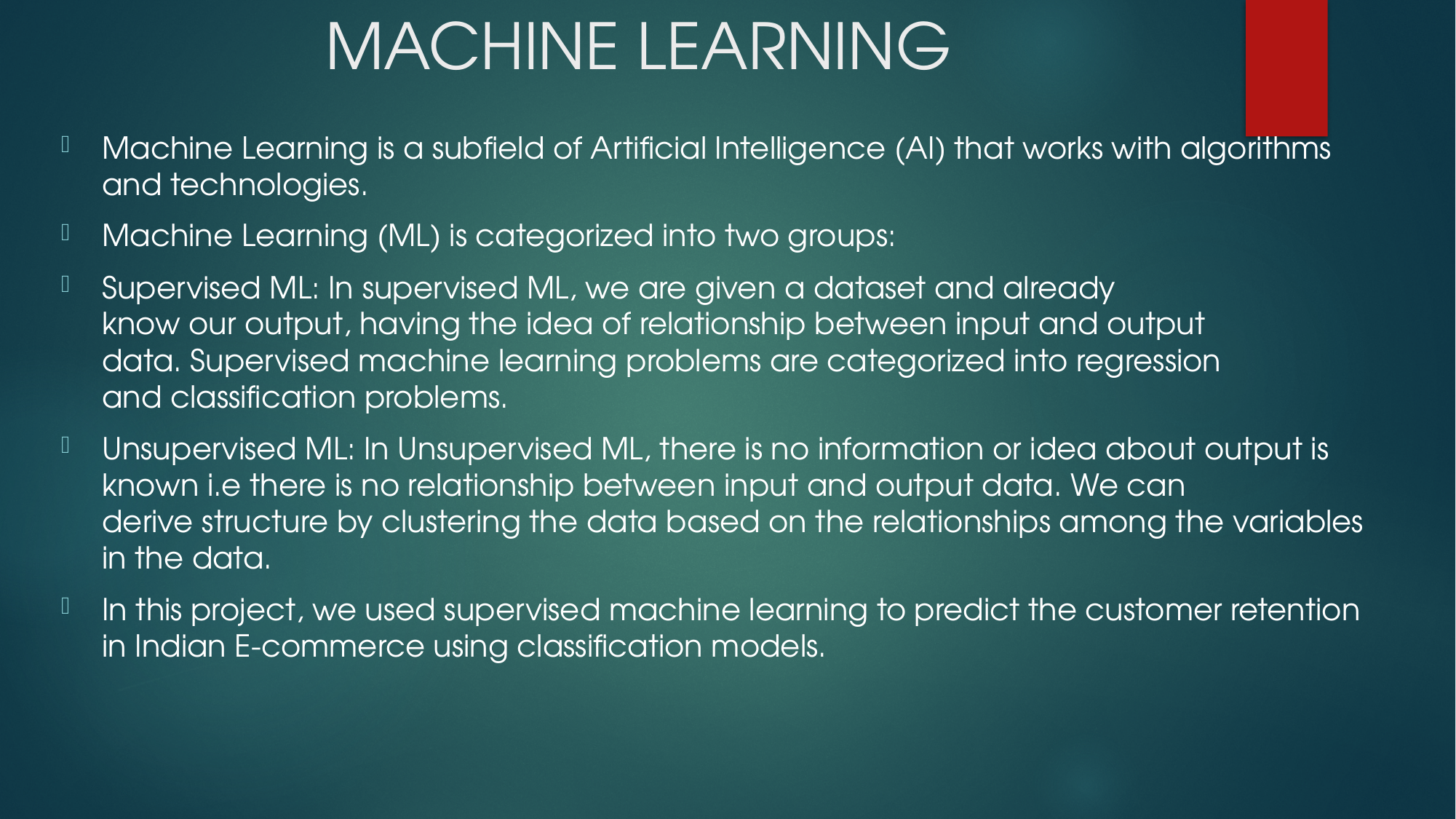

# MACHINE LEARNING
Machine Learning is a subfield of Artificial Intelligence (AI) that works with algorithms and technologies.​
Machine Learning (ML) is categorized into two groups:​
Supervised ML: In supervised ML, we are given a dataset and already know our output, having the idea of relationship between input and output data. Supervised machine learning problems are categorized into regression and classification problems.​
Unsupervised ML: In Unsupervised ML, there is no information or idea about output is known i.e there is no relationship between input and output data. We can derive structure by clustering the data based on the relationships among the variables in the data.​
In this project, we used supervised machine learning to predict the customer retention in Indian E-commerce using classification models.​